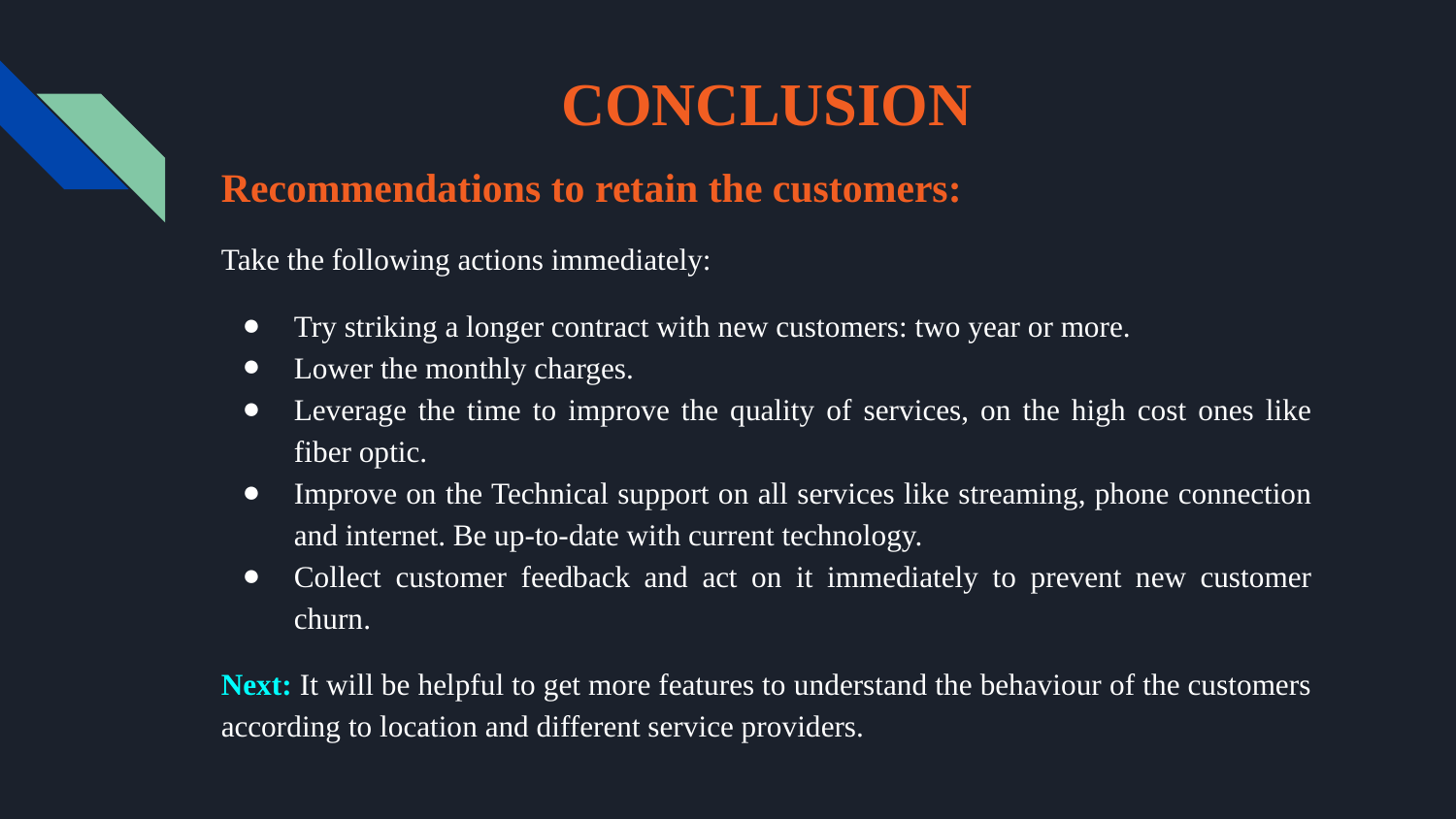

# CONCLUSION
Recommendations to retain the customers:
Take the following actions immediately:
Try striking a longer contract with new customers: two year or more.
Lower the monthly charges.
Leverage the time to improve the quality of services, on the high cost ones like fiber optic.
Improve on the Technical support on all services like streaming, phone connection and internet. Be up-to-date with current technology.
Collect customer feedback and act on it immediately to prevent new customer churn.
Next: It will be helpful to get more features to understand the behaviour of the customers according to location and different service providers.